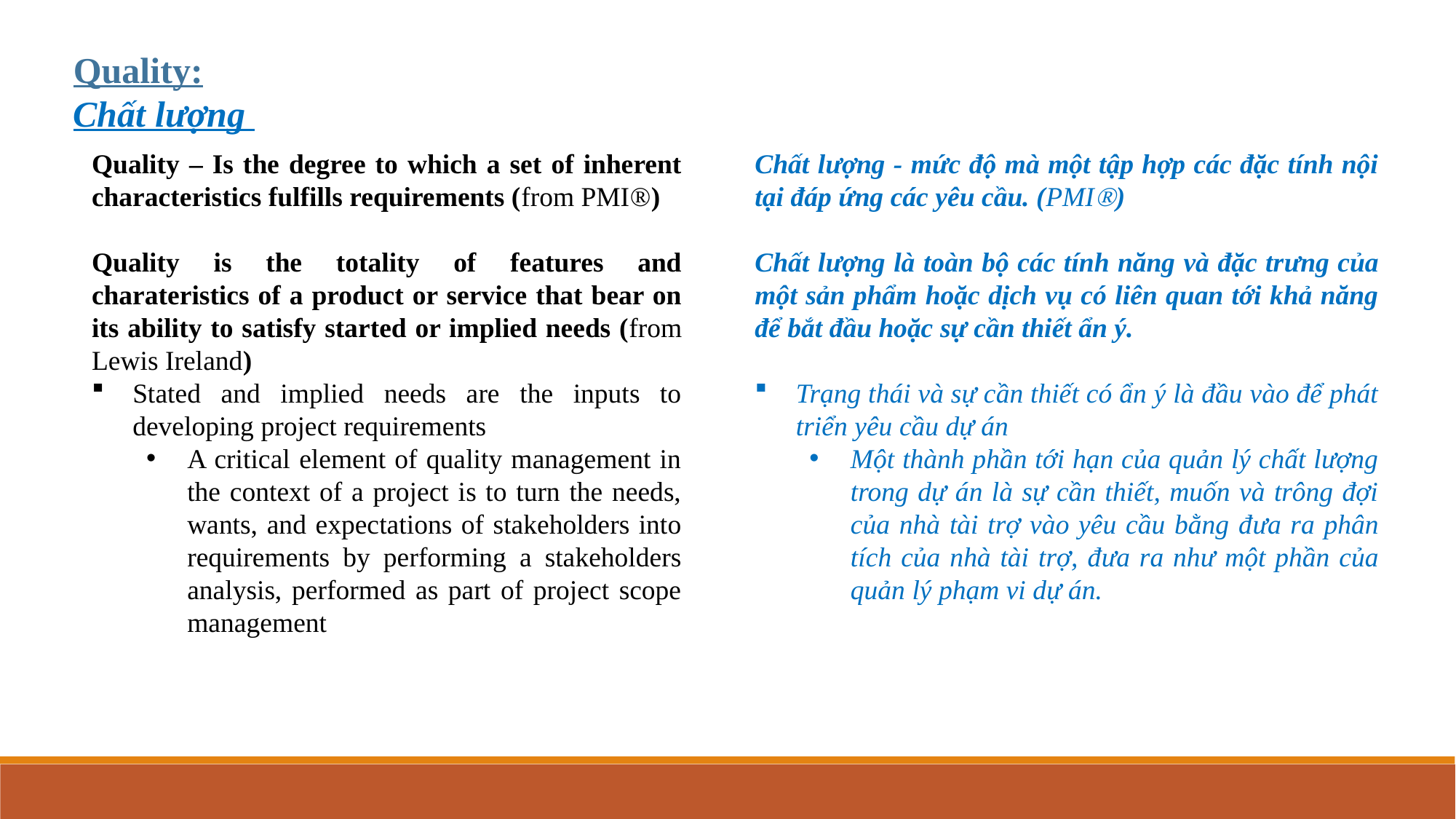

Quality:
Chất lượng
Quality – Is the degree to which a set of inherent characteristics fulfills requirements (from PMI®)

Quality is the totality of features and charateristics of a product or service that bear on its ability to satisfy started or implied needs (from Lewis Ireland)
Stated and implied needs are the inputs to developing project requirements
A critical element of quality management in the context of a project is to turn the needs, wants, and expectations of stakeholders into requirements by performing a stakeholders analysis, performed as part of project scope management

Chất lượng - mức độ mà một tập hợp các đặc tính nội tại đáp ứng các yêu cầu. (PMI®)

Chất lượng là toàn bộ các tính năng và đặc trưng của một sản phẩm hoặc dịch vụ có liên quan tới khả năng để bắt đầu hoặc sự cần thiết ẩn ý.

Trạng thái và sự cần thiết có ẩn ý là đầu vào để phát triển yêu cầu dự án
Một thành phần tới hạn của quản lý chất lượng trong dự án là sự cần thiết, muốn và trông đợi của nhà tài trợ vào yêu cầu bằng đưa ra phân tích của nhà tài trợ, đưa ra như một phần của quản lý phạm vi dự án.